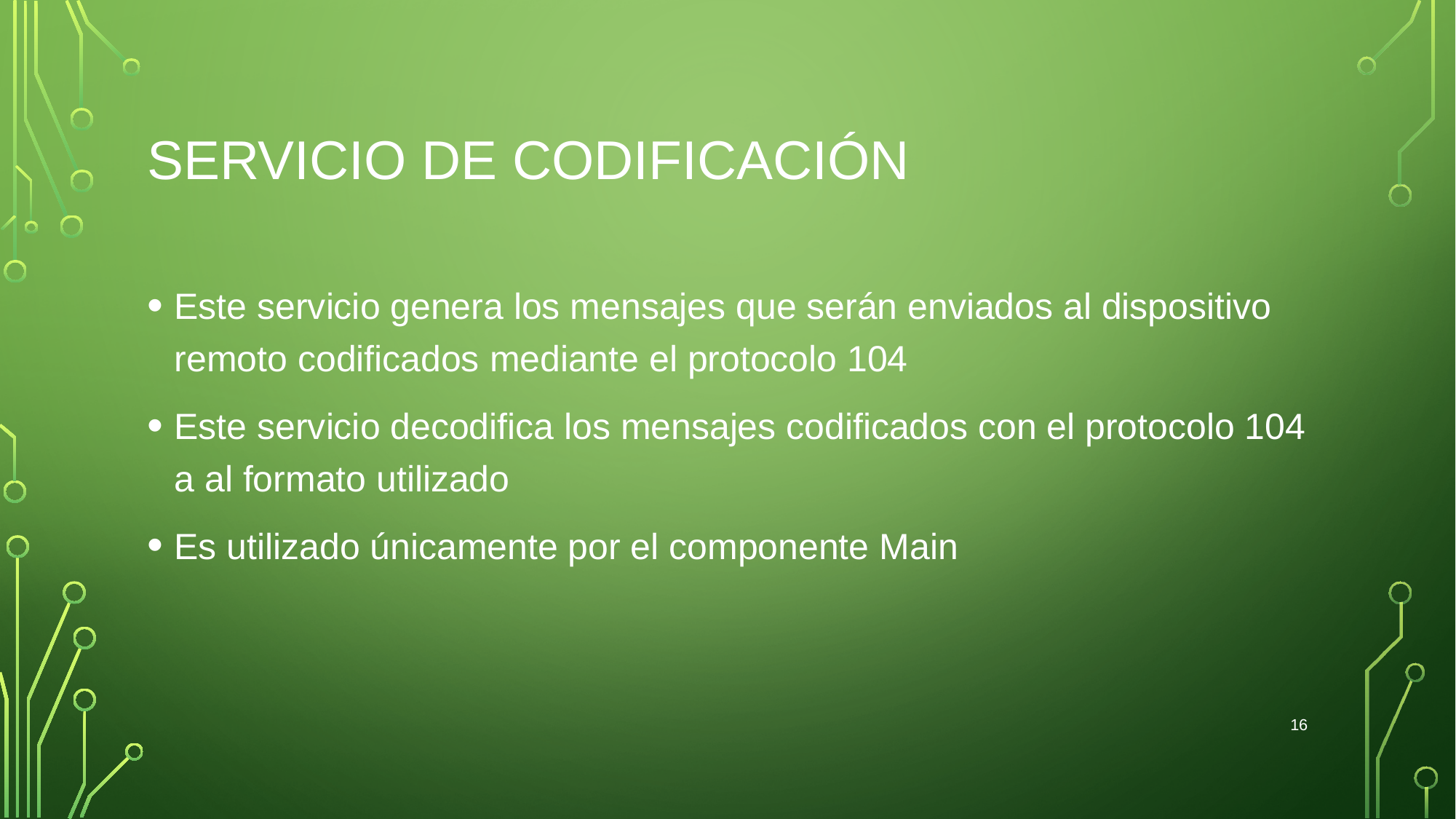

# Servicio de Codificación
Este servicio genera los mensajes que serán enviados al dispositivo remoto codificados mediante el protocolo 104
Este servicio decodifica los mensajes codificados con el protocolo 104 a al formato utilizado
Es utilizado únicamente por el componente Main
16